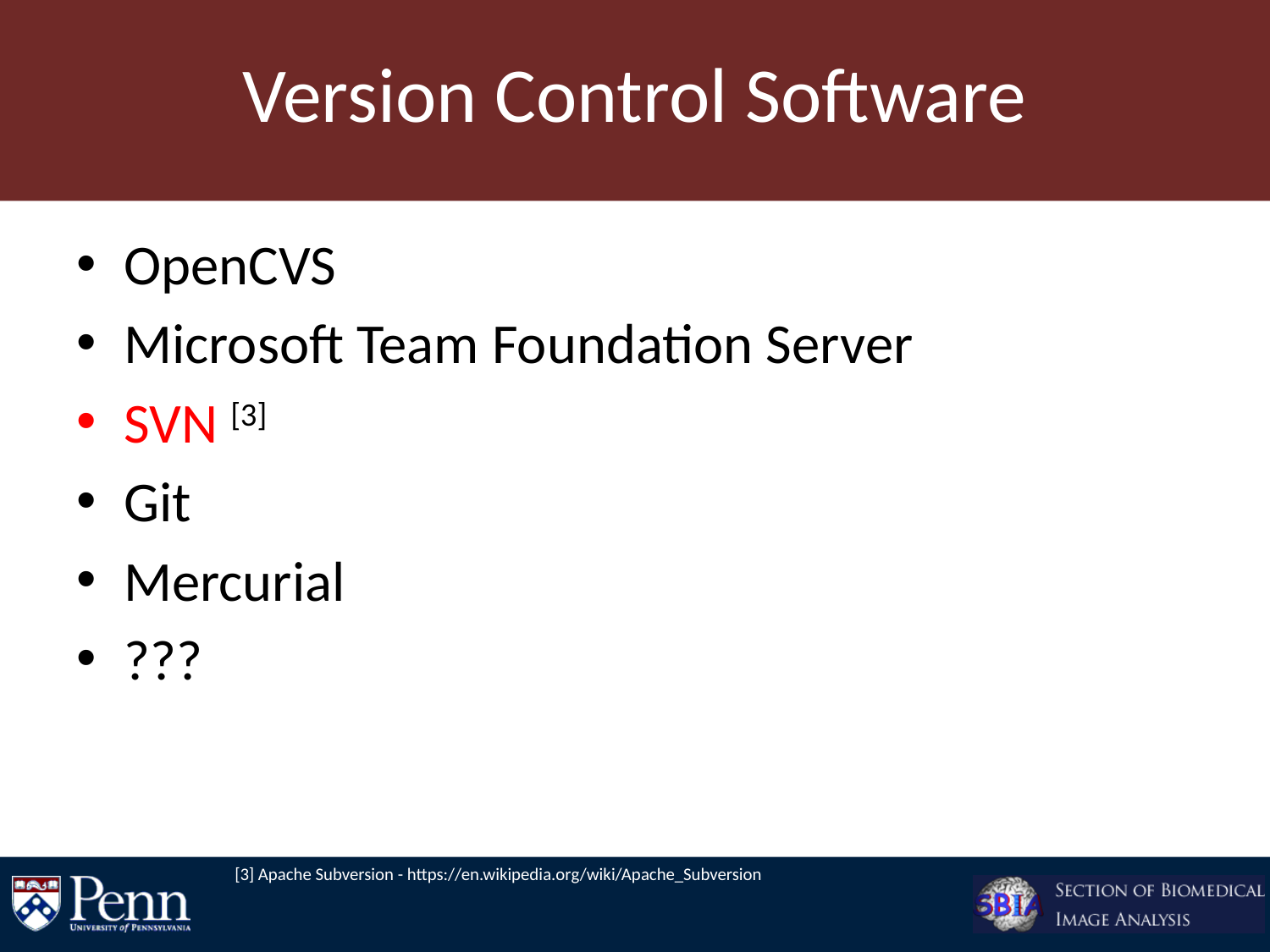

# Version Control Software
OpenCVS
Microsoft Team Foundation Server
SVN [3]
Git
Mercurial
???

[3] Apache Subversion - https://en.wikipedia.org/wiki/Apache_Subversion